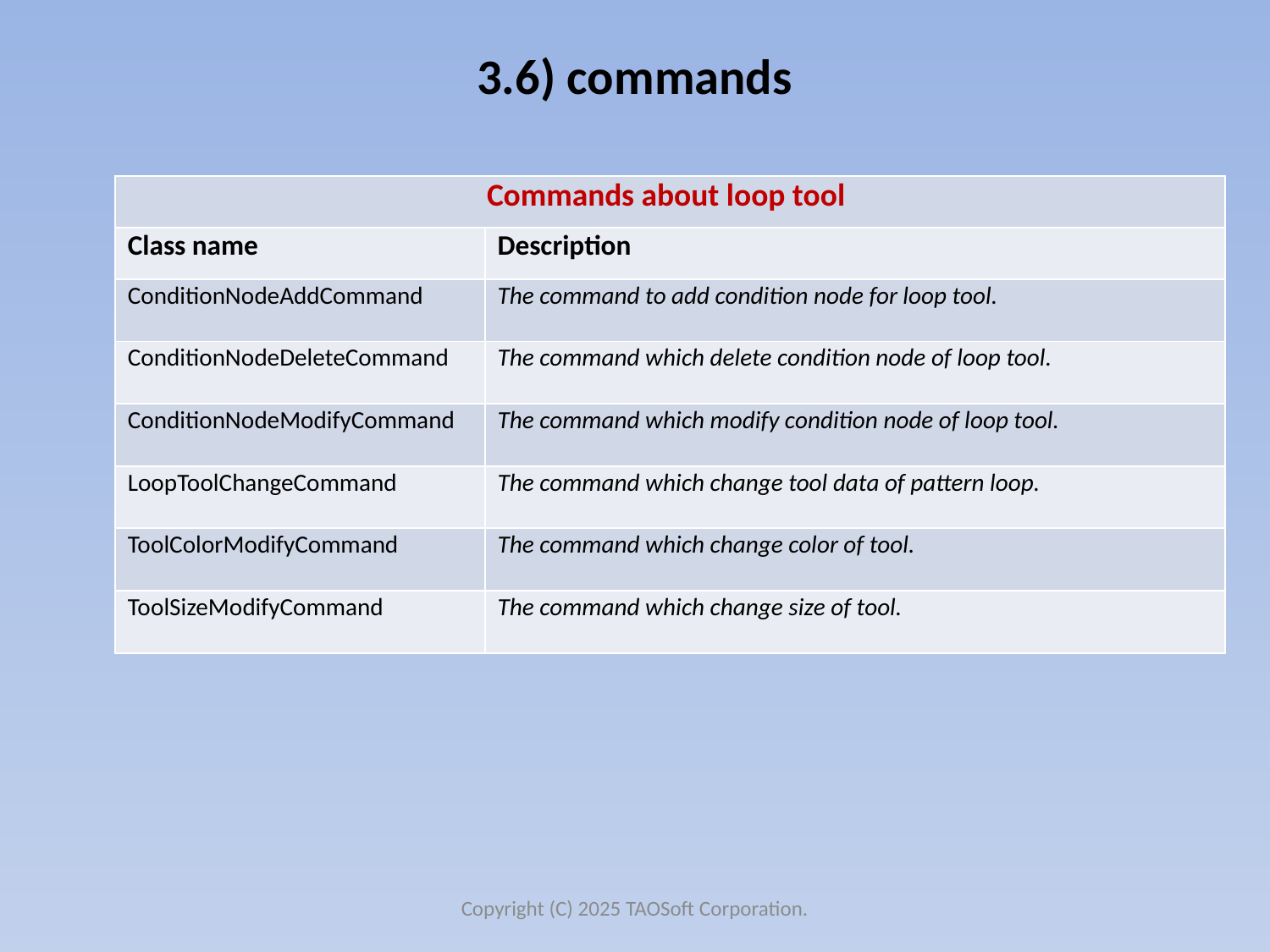

# 3.6) commands
| Commands about loop tool |  |
| --- | --- |
| Class name | Description |
| ConditionNodeAddCommand | The command to add condition node for loop tool. |
| ConditionNodeDeleteCommand | The command which delete condition node of loop tool. |
| ConditionNodeModifyCommand | The command which modify condition node of loop tool. |
| LoopToolChangeCommand | The command which change tool data of pattern loop. |
| ToolColorModifyCommand | The command which change color of tool. |
| ToolSizeModifyCommand | The command which change size of tool. |
Copyright (C) 2025 TAOSoft Corporation.
24